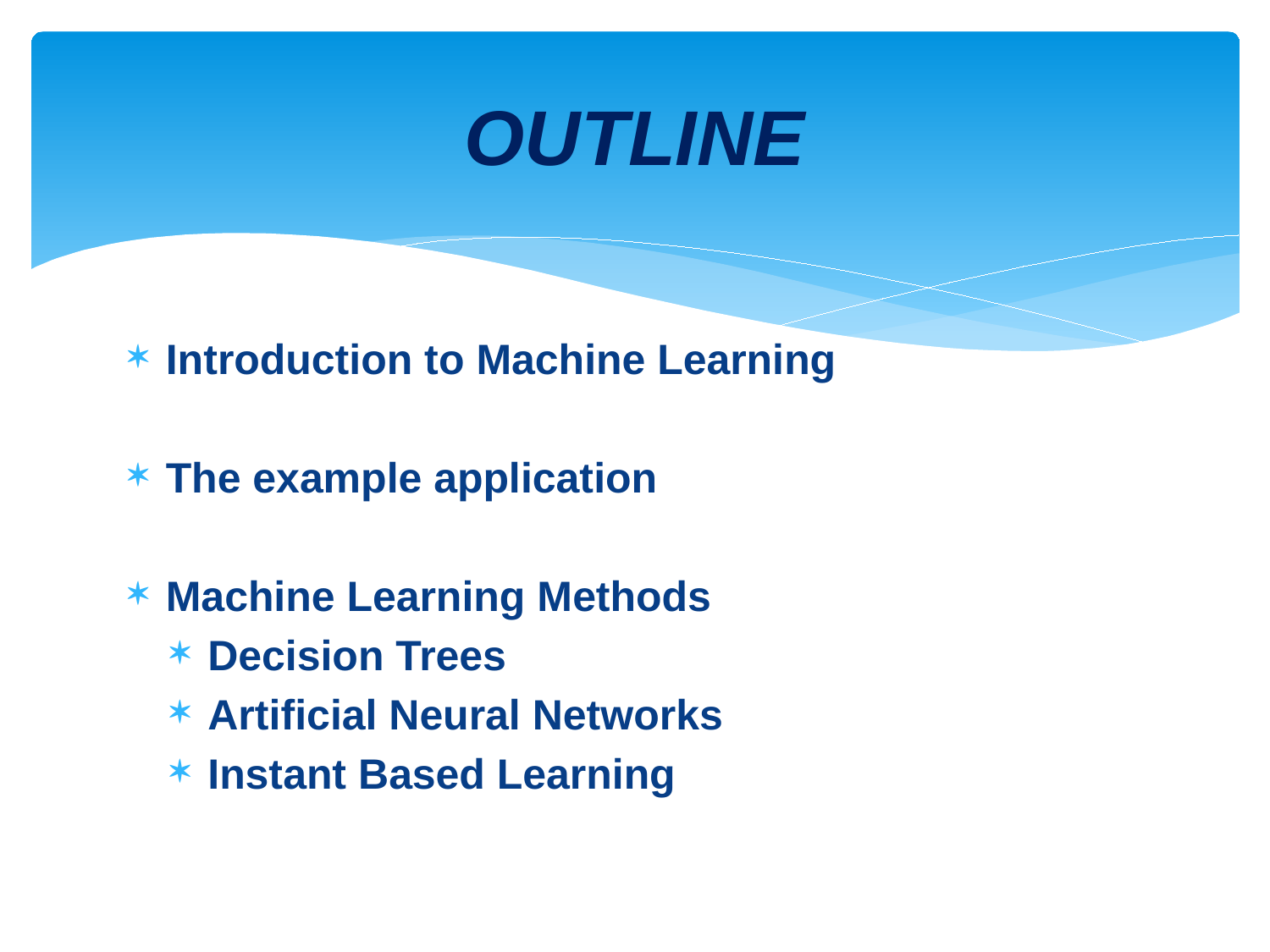

# OUTLINE
Introduction to Machine Learning

The example application

Machine Learning Methods
Decision Trees
Artificial Neural Networks
Instant Based Learning